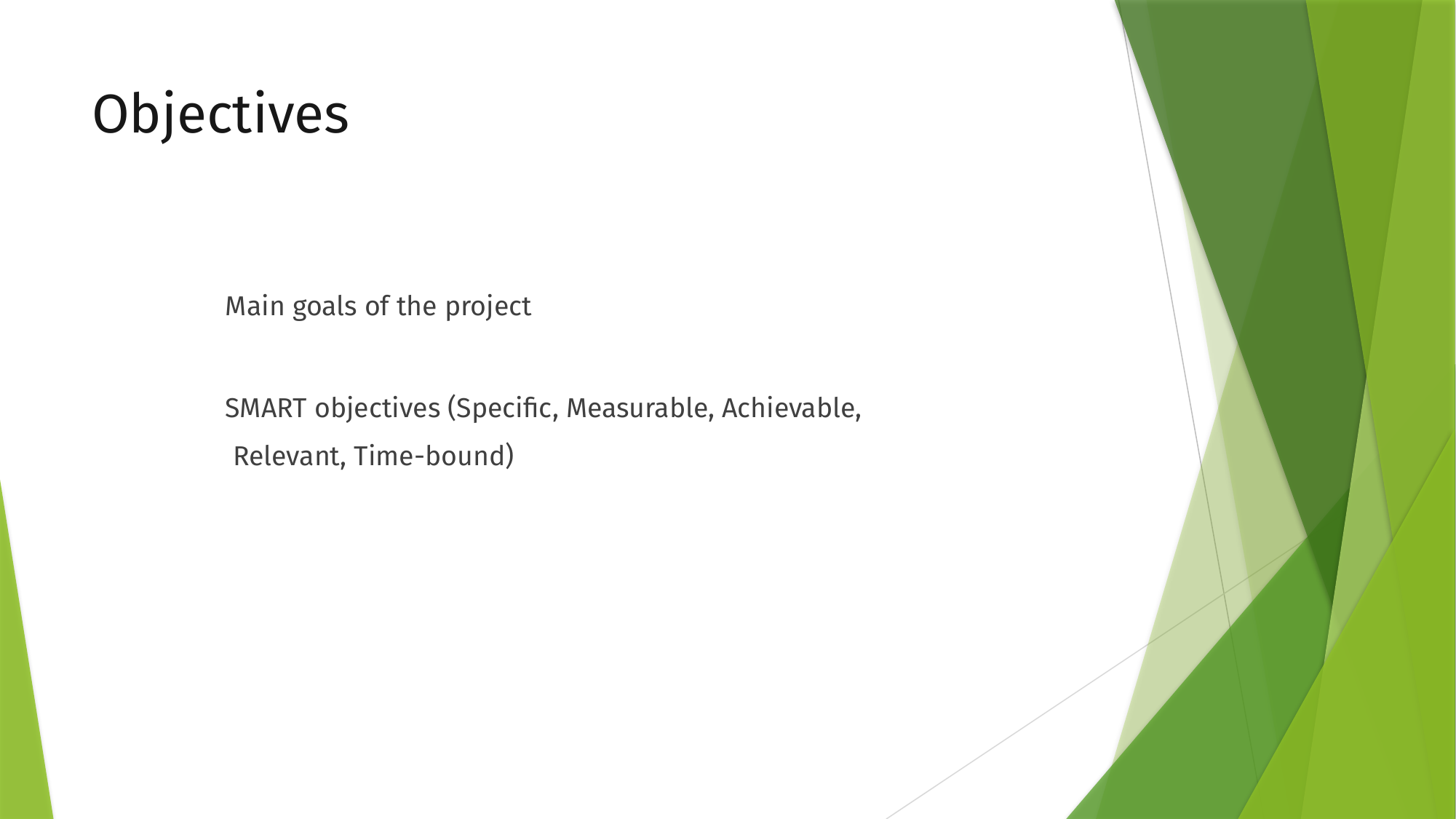

# Objectives
Main goals of the project

SMART objectives (Specific, Measurable, Achievable,
 Relevant, Time-bound)